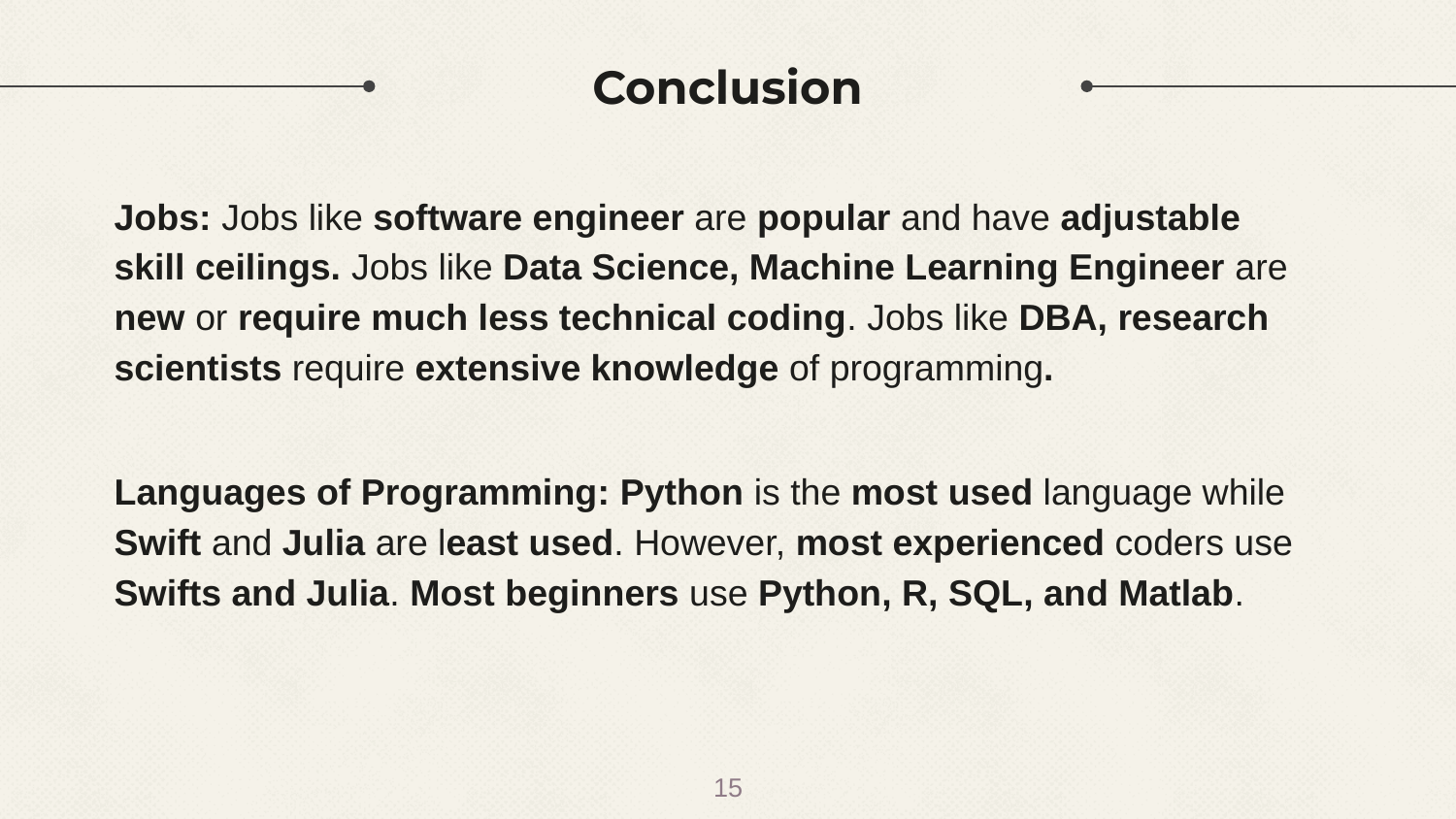

# Conclusion
Jobs: Jobs like software engineer are popular and have adjustable skill ceilings. Jobs like Data Science, Machine Learning Engineer are new or require much less technical coding. Jobs like DBA, research scientists require extensive knowledge of programming.

Languages of Programming: Python is the most used language while Swift and Julia are least used. However, most experienced coders use Swifts and Julia. Most beginners use Python, R, SQL, and Matlab.
15